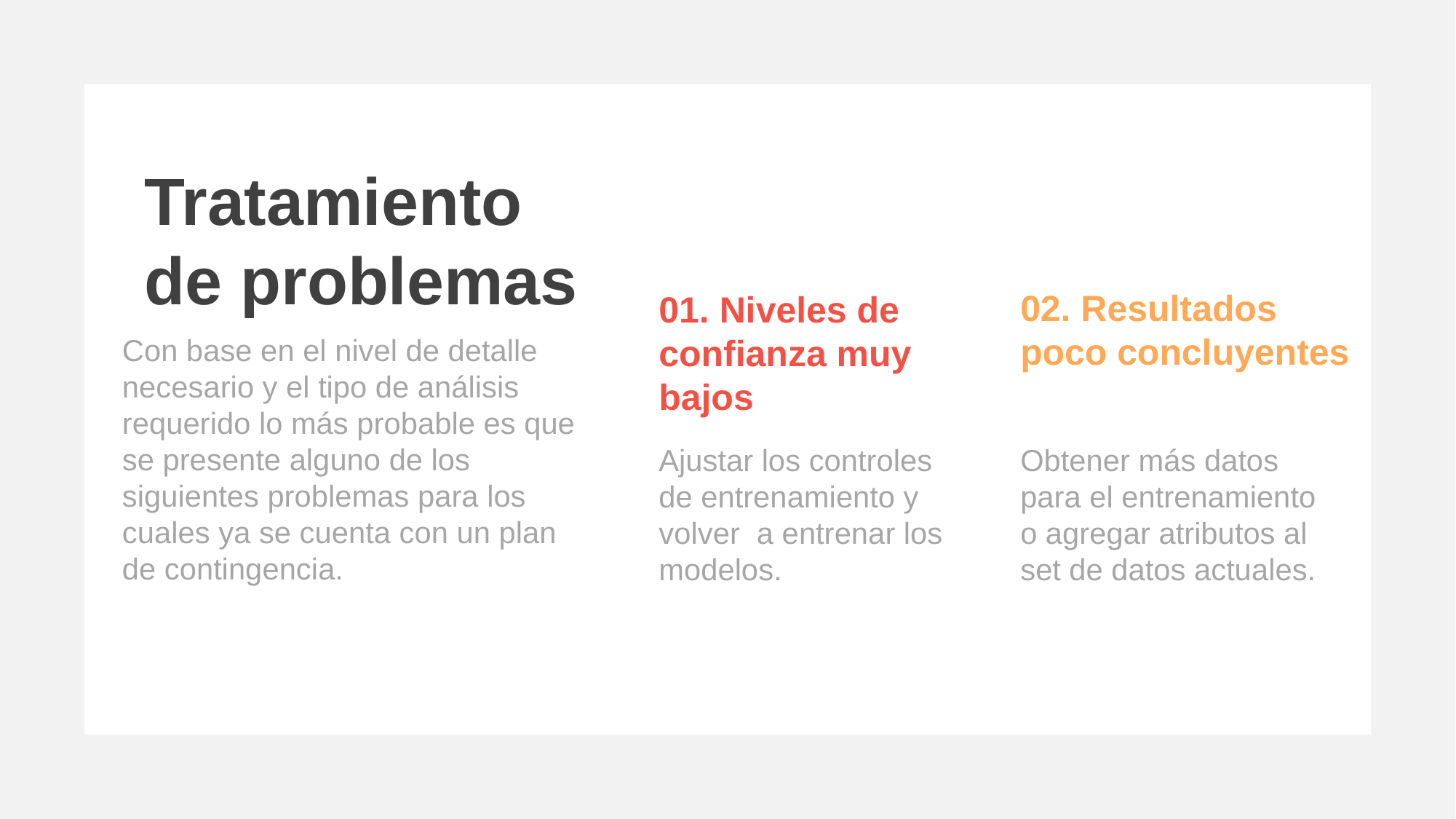

Tratamiento de problemas
02. Resultados poco concluyentes
01. Niveles de confianza muy bajos
Con base en el nivel de detalle necesario y el tipo de análisis requerido lo más probable es que se presente alguno de los siguientes problemas para los cuales ya se cuenta con un plan de contingencia.

Ajustar los controles de entrenamiento y volver  a entrenar los modelos.
Obtener más datos para el entrenamiento o agregar atributos al set de datos actuales.